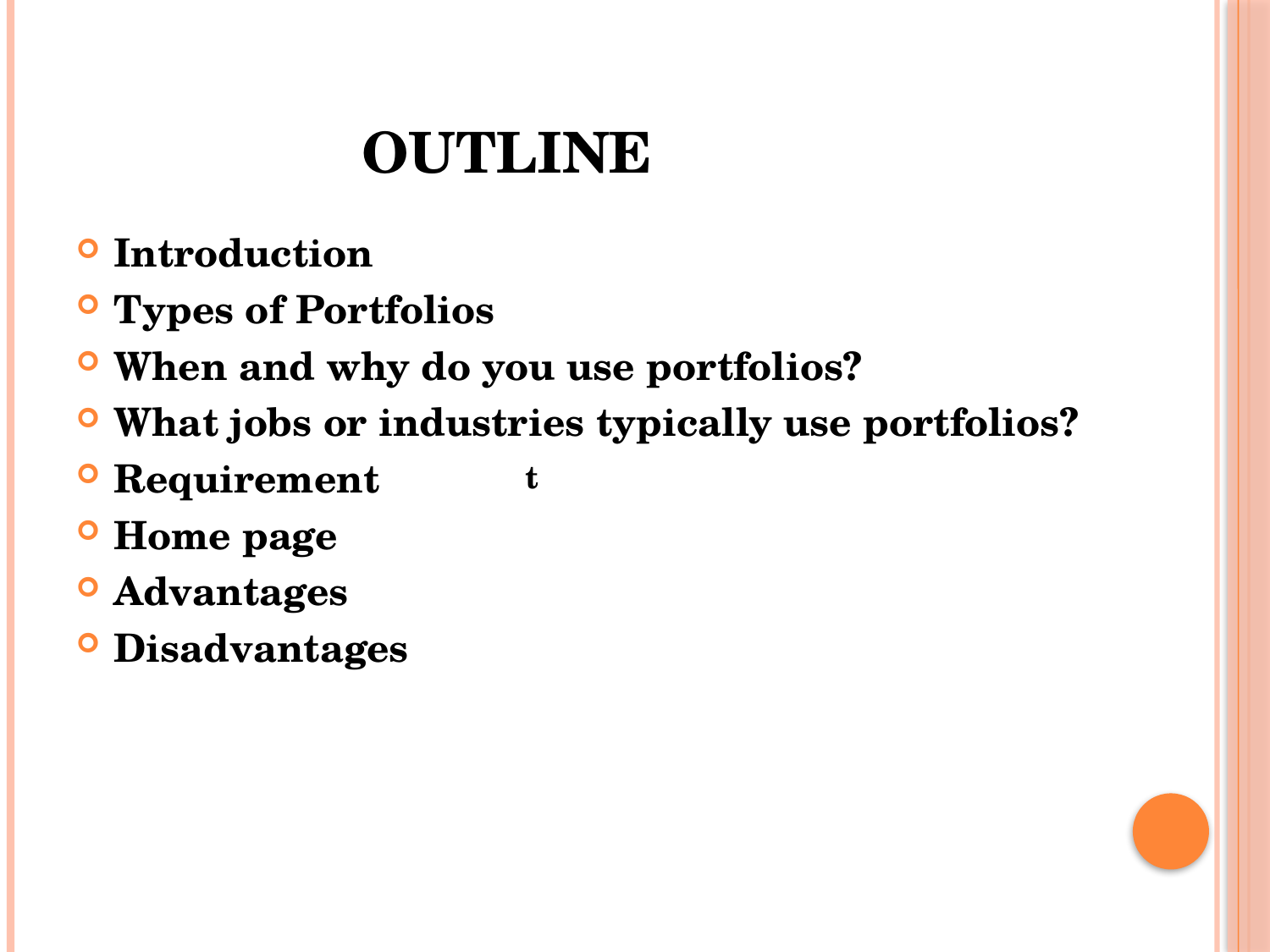

# Outline
Introduction
Types of Portfolios
When and why do you use portfolios?
What jobs or industries typically use portfolios?
Requirement
Home page
Advantages
Disadvantages
t